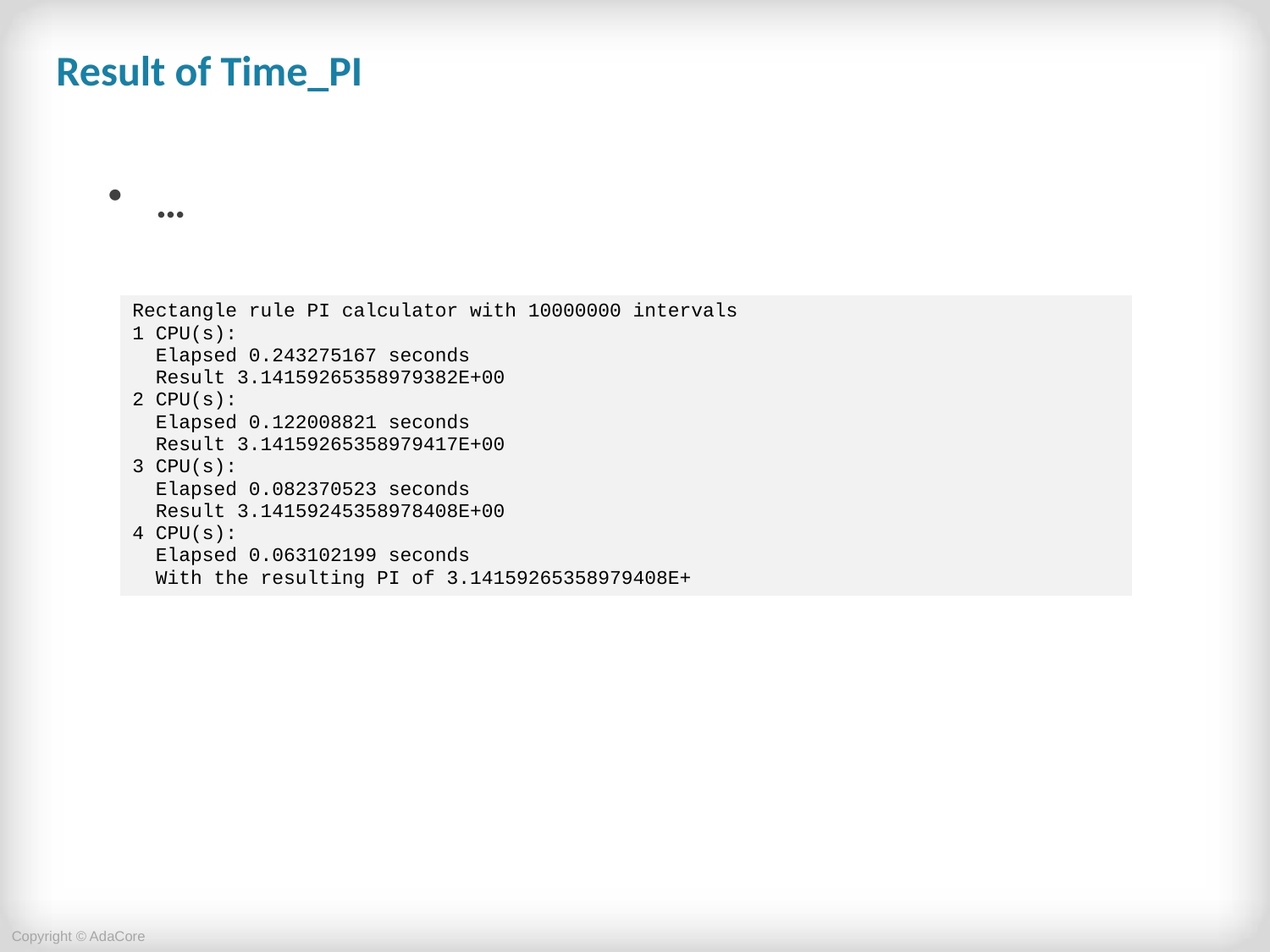

# Result of Time_PI
…
| Rectangle rule PI calculator with 10000000 intervals 1 CPU(s): Elapsed 0.243275167 seconds Result 3.14159265358979382E+00 2 CPU(s): Elapsed 0.122008821 seconds Result 3.14159265358979417E+00 3 CPU(s): Elapsed 0.082370523 seconds Result 3.14159245358978408E+00 4 CPU(s): Elapsed 0.063102199 seconds With the resulting PI of 3.14159265358979408E+ |
| --- |